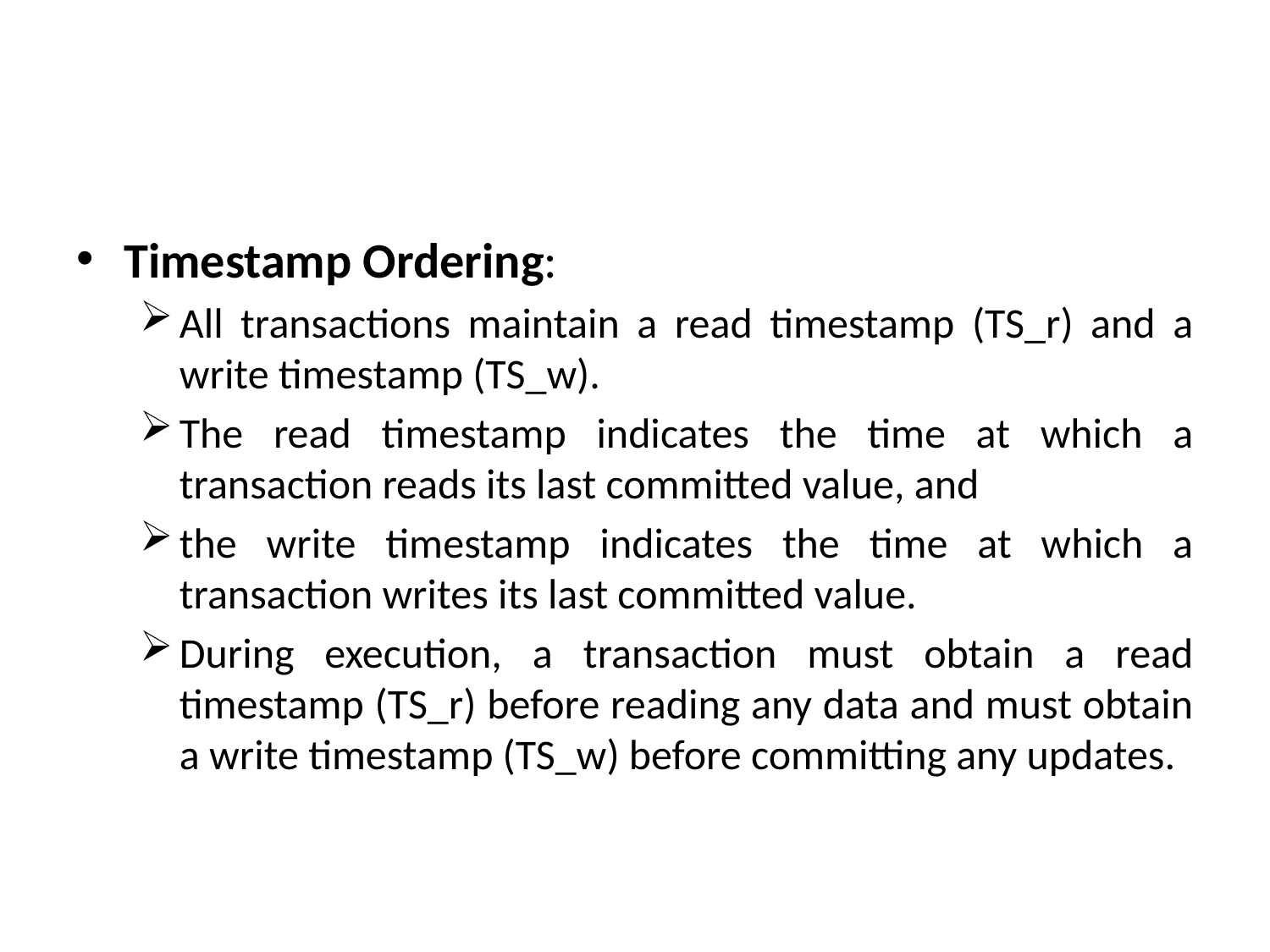

#
Timestamp Ordering:
All transactions maintain a read timestamp (TS_r) and a write timestamp (TS_w).
The read timestamp indicates the time at which a transaction reads its last committed value, and
the write timestamp indicates the time at which a transaction writes its last committed value.
During execution, a transaction must obtain a read timestamp (TS_r) before reading any data and must obtain a write timestamp (TS_w) before committing any updates.